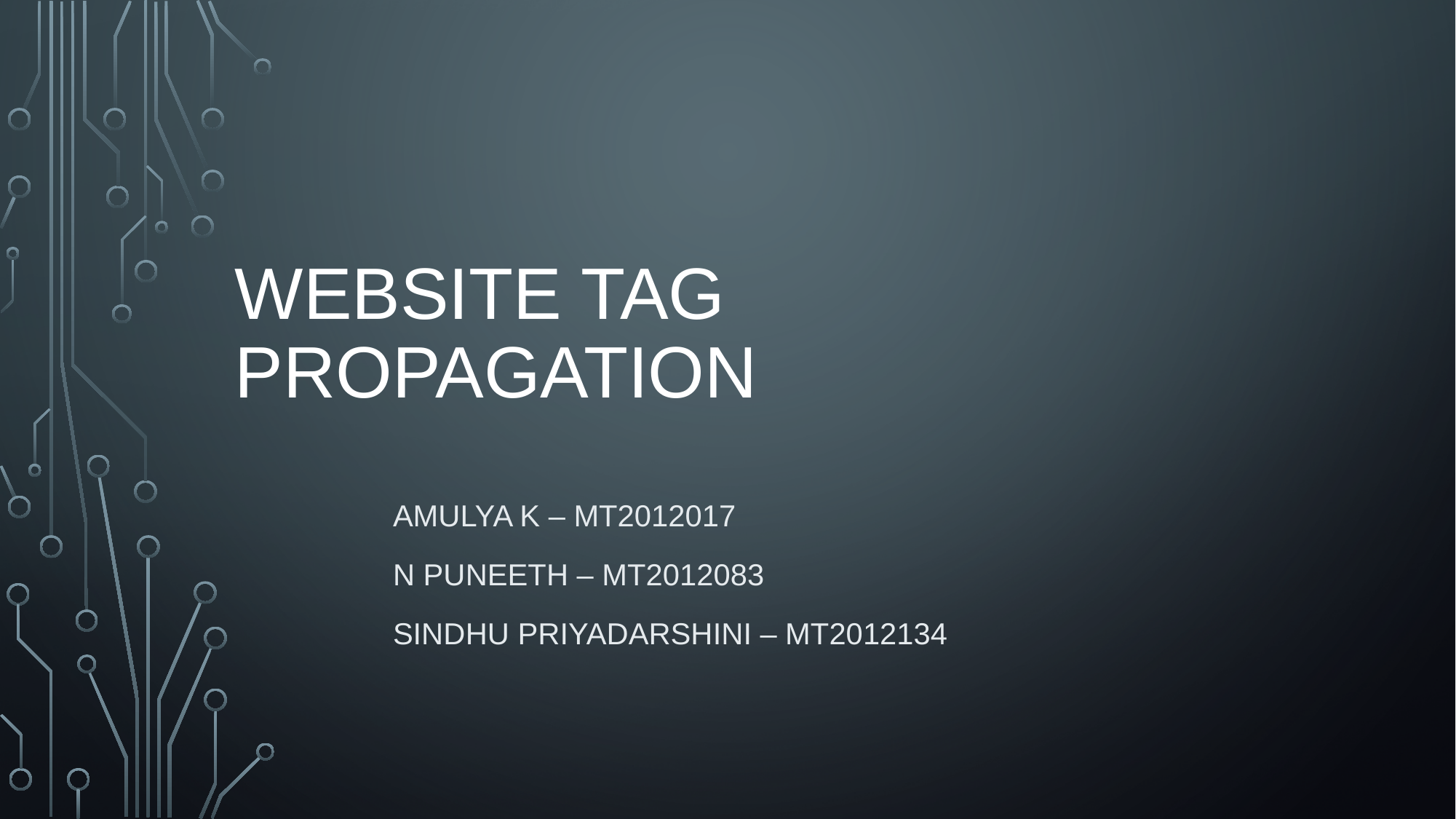

# WEBSITE TAG PROPAGATION
Amulya K – mt2012017
N Puneeth – mt2012083
Sindhu priyadarshini – mt2012134